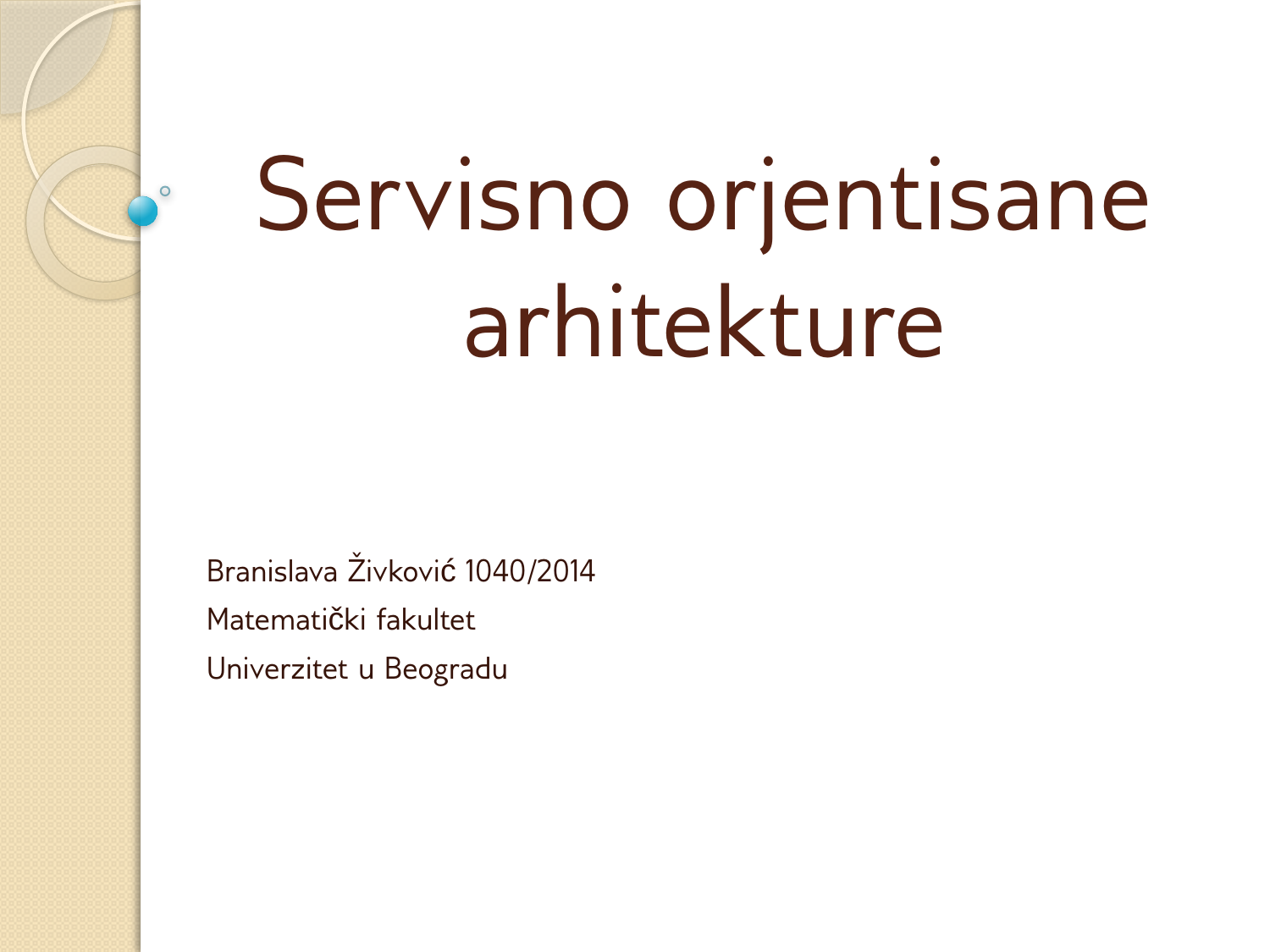

# Servisno orjentisane arhitekture
Branislava Živković 1040/2014
Matematički fakultet
Univerzitet u Beogradu